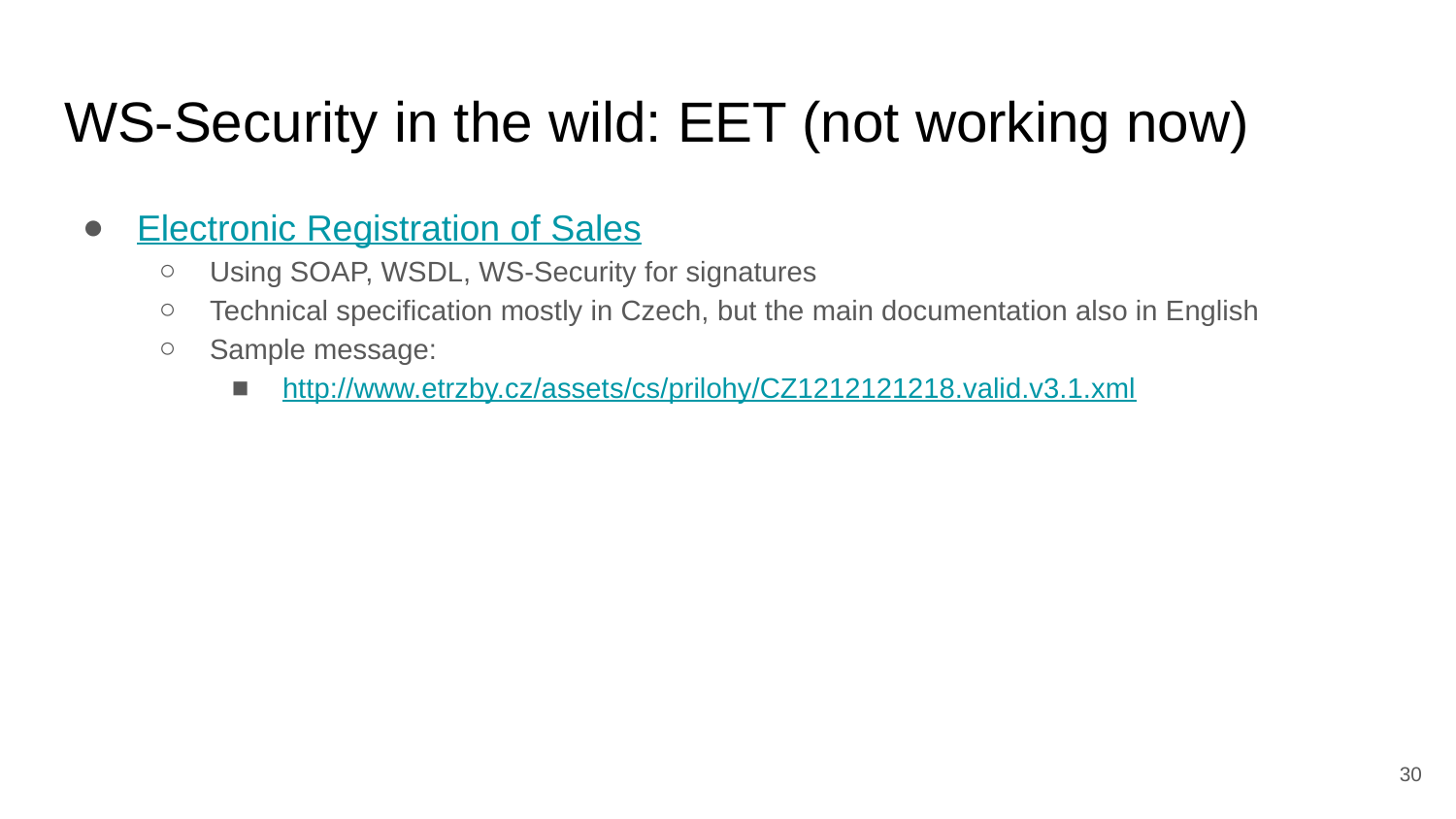

# WS-Security in the wild: EET (not working now)
Electronic Registration of Sales
Using SOAP, WSDL, WS-Security for signatures
Technical specification mostly in Czech, but the main documentation also in English
Sample message:
http://www.etrzby.cz/assets/cs/prilohy/CZ1212121218.valid.v3.1.xml
30